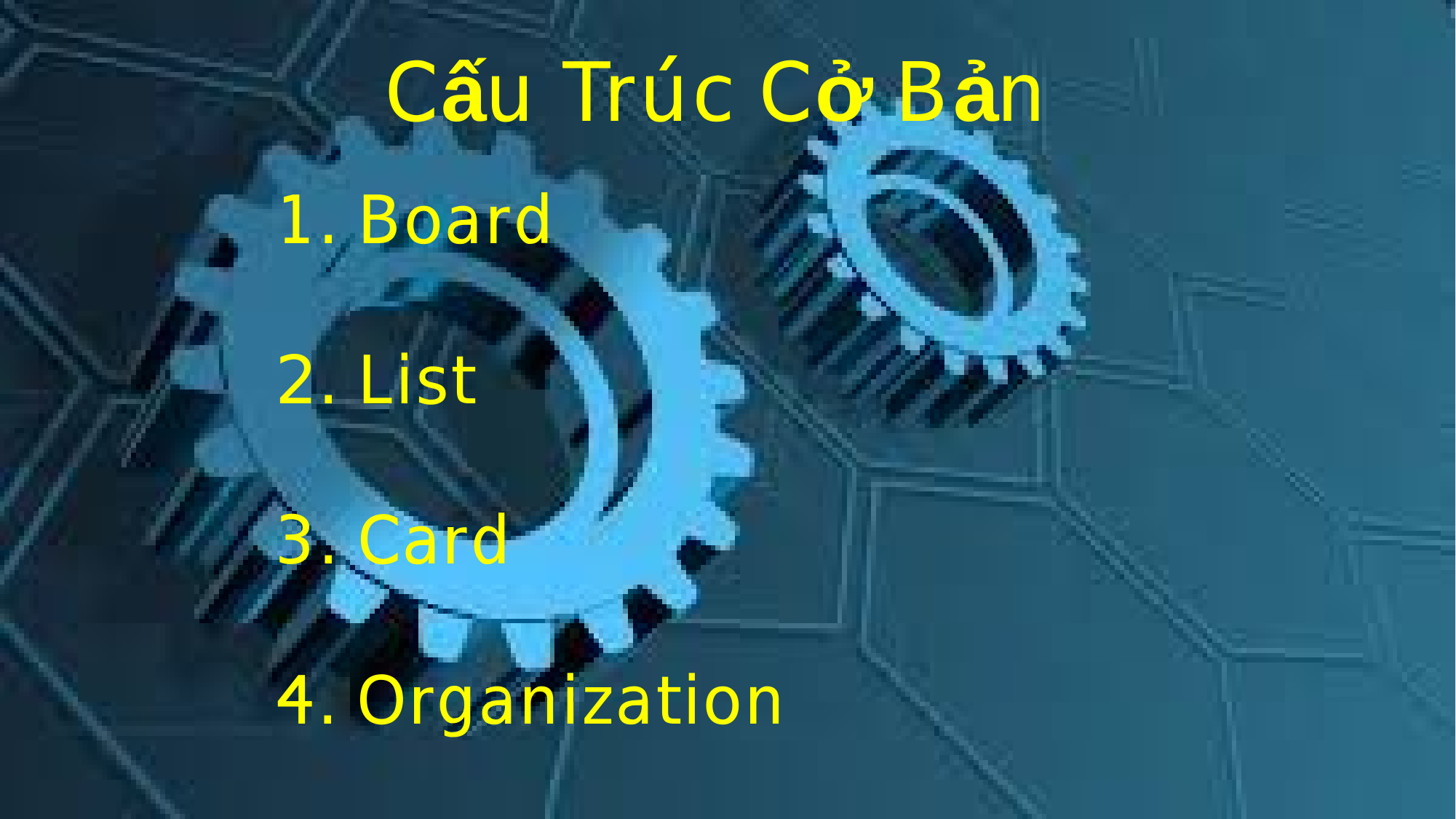

Cấu Trúc Cở Bản
1. Board

2. List

3. Card

4. Organization